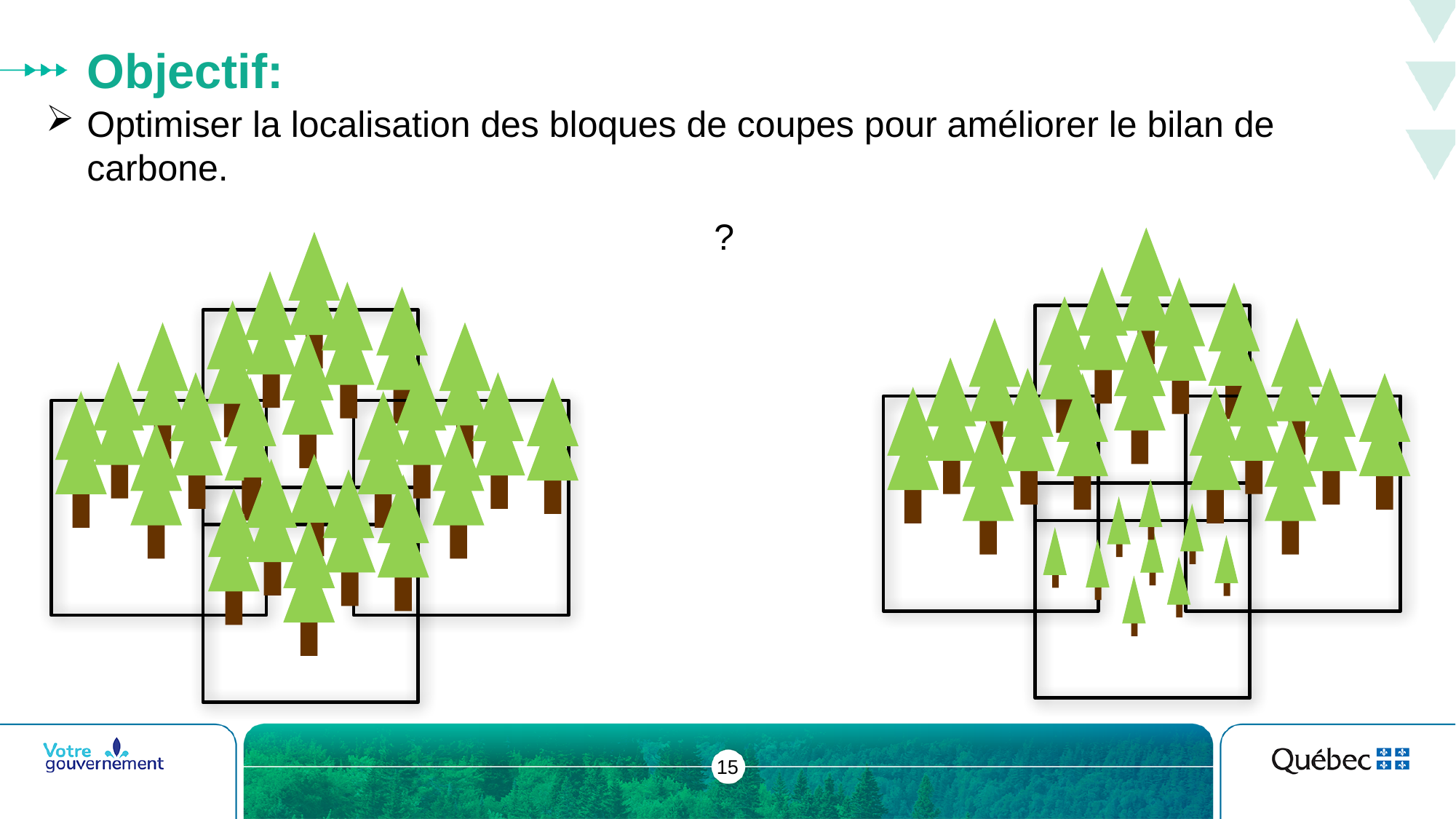

# Objectif:
Optimiser la localisation des bloques de coupes pour améliorer le bilan de carbone.
?

15